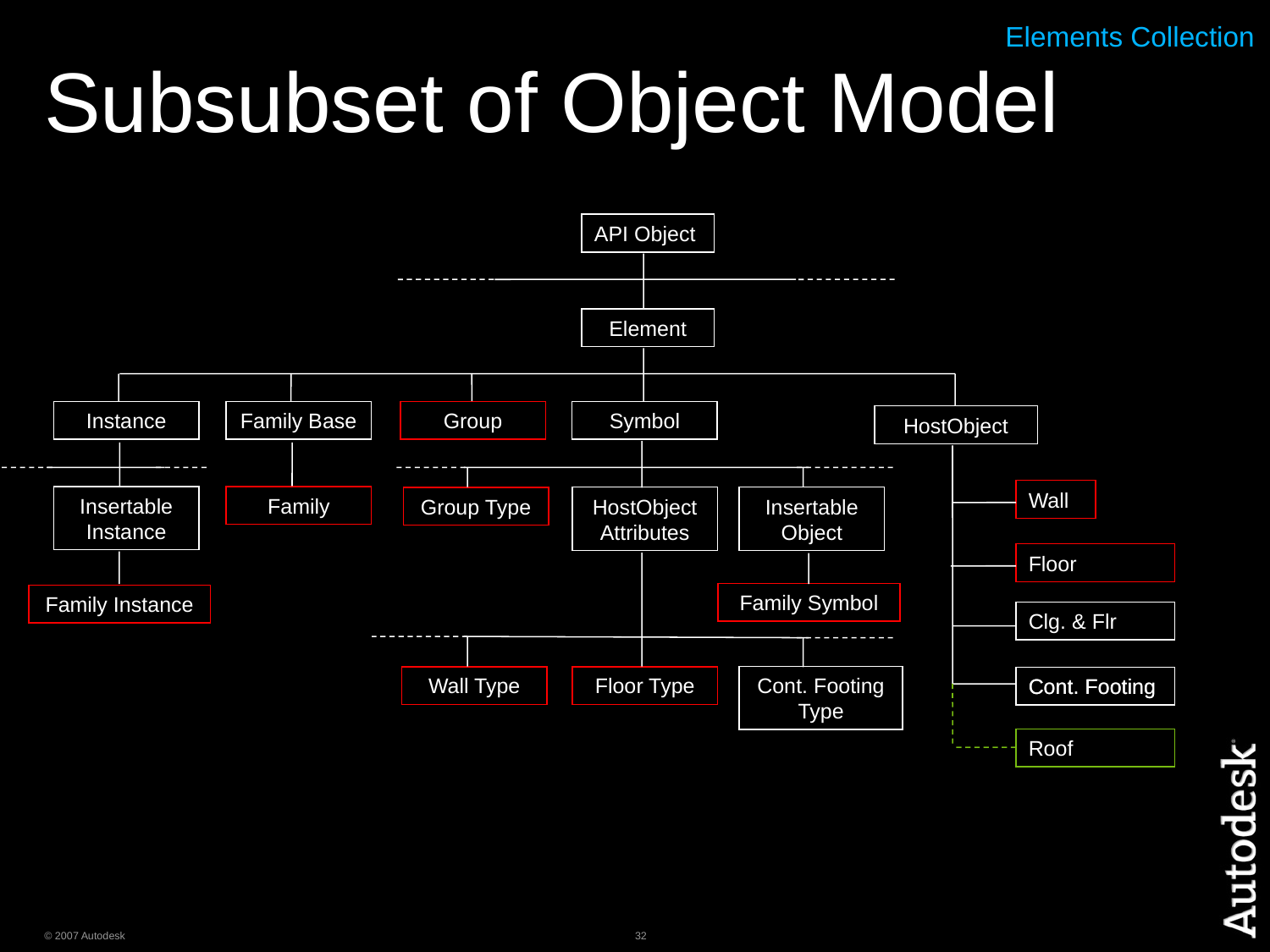

# Subsubset of Object Model
Elements Collection
API Object

Element

Instance
Family Base
Group
Symbol
HostObject

Wall
Insertable Instance
Family
Group Type
HostObject Attributes
Insertable Object

Floor

Family Symbol
Family Instance
Clg. & Flr

Wall Type
Floor Type
Cont. Footing Type
Cont. Footing
Cont. Footing

Roof